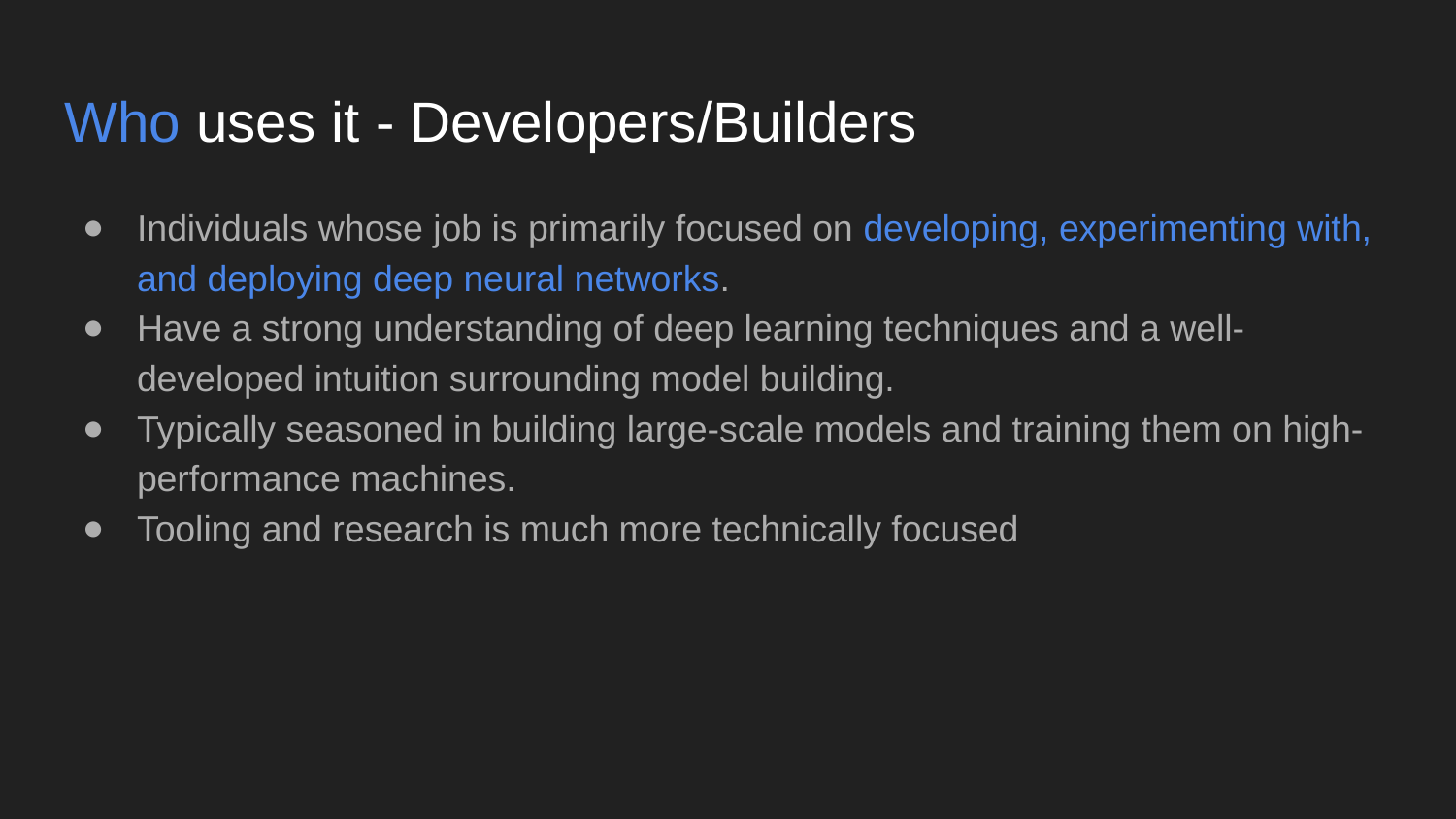

# Who uses it - Developers/Builders
Individuals whose job is primarily focused on developing, experimenting with, and deploying deep neural networks.
Have a strong understanding of deep learning techniques and a well-developed intuition surrounding model building.
Typically seasoned in building large-scale models and training them on high-performance machines.
Tooling and research is much more technically focused